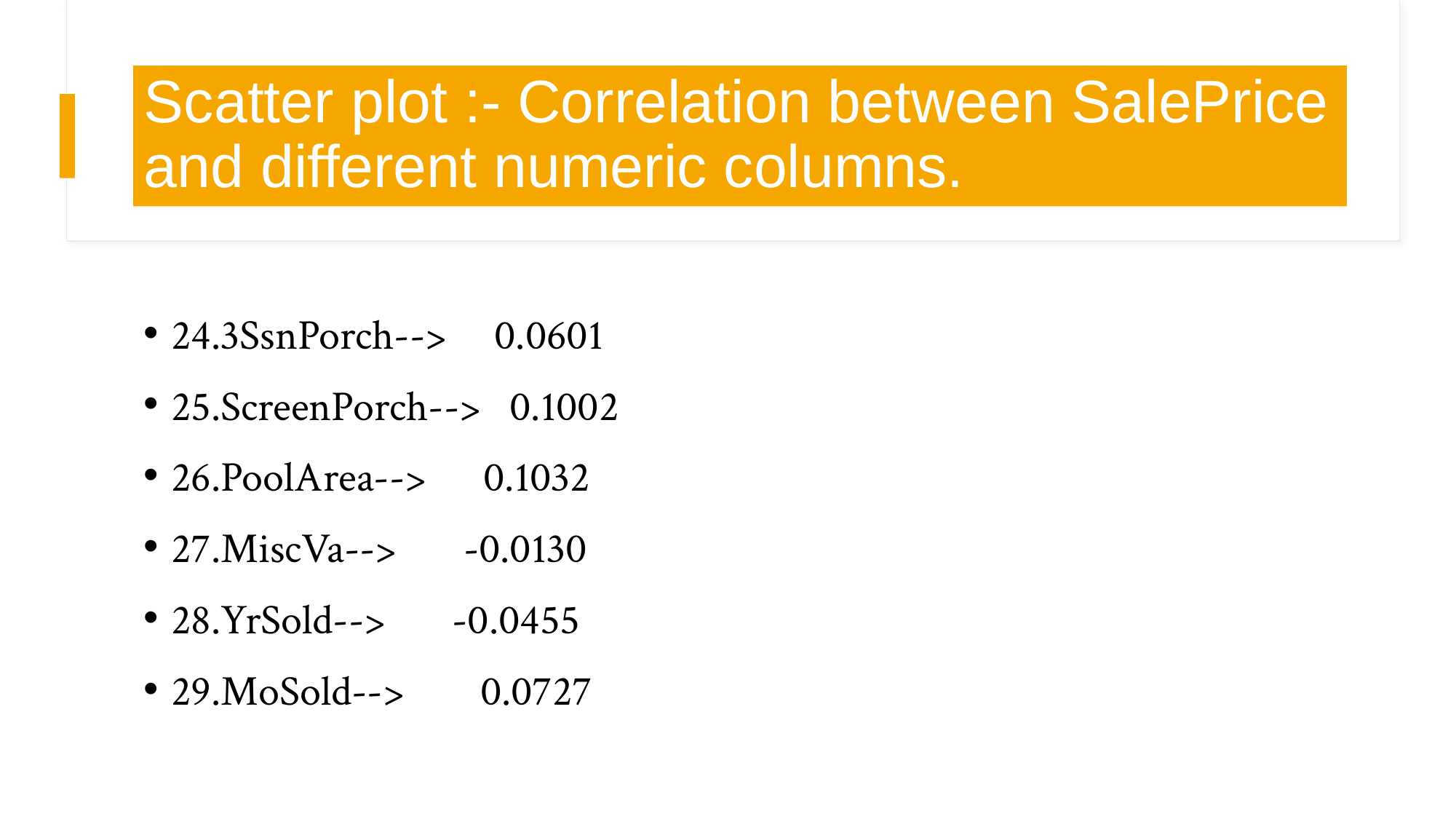

# Scatter plot :- Correlation between SalePrice and different numeric columns.
24.3SsnPorch-->     0.0601
25.ScreenPorch-->   0.1002
26.PoolArea-->      0.1032
27.MiscVa-->       -0.0130
28.YrSold-->       -0.0455
29.MoSold-->        0.0727